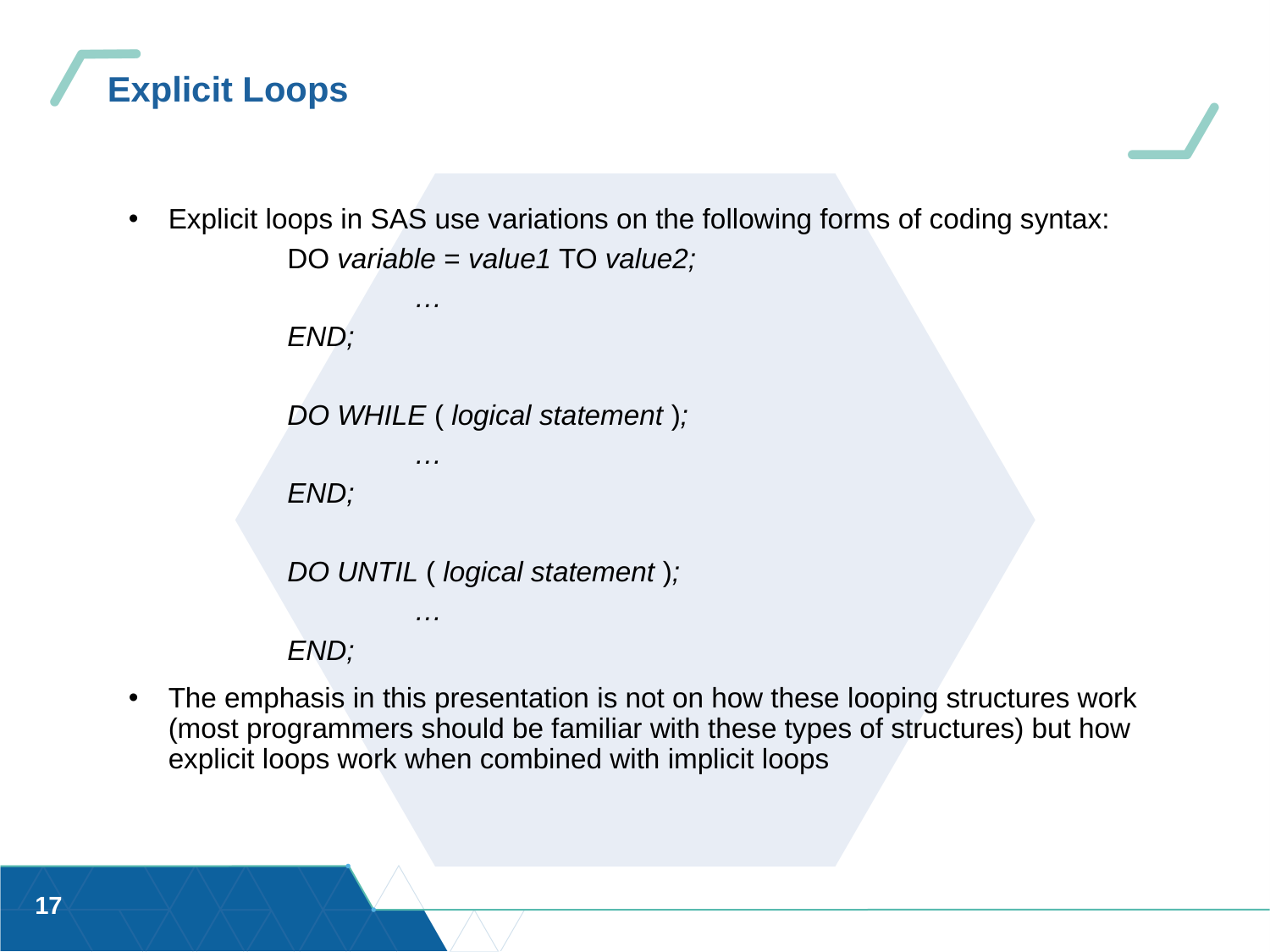

# Explicit Loops
Explicit loops in SAS use variations on the following forms of coding syntax:
DO variable = value1 TO value2;
	…
END;

DO WHILE ( logical statement );
	…
END;

DO UNTIL ( logical statement );
	…
END;
The emphasis in this presentation is not on how these looping structures work (most programmers should be familiar with these types of structures) but how explicit loops work when combined with implicit loops

17